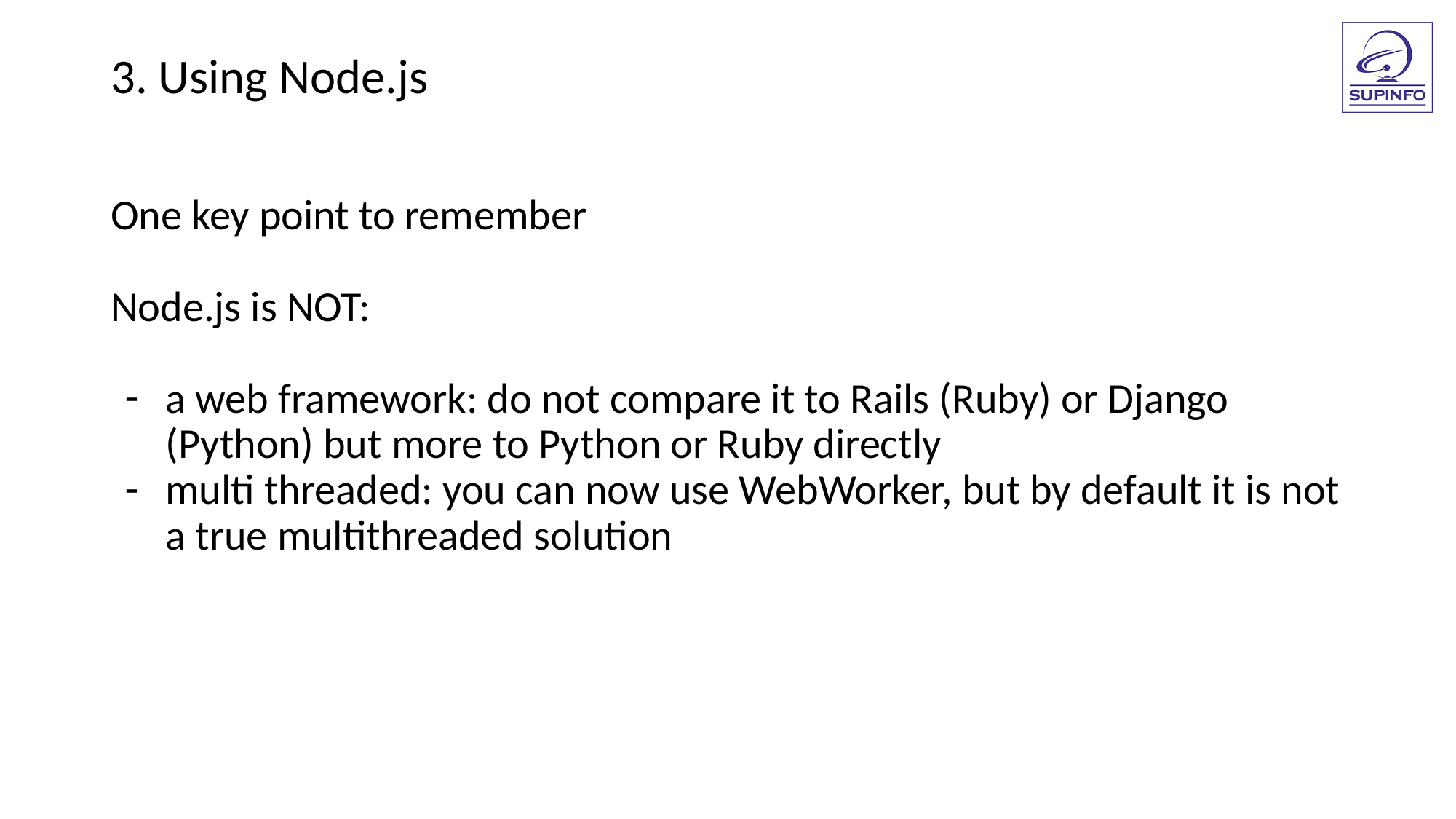

3. Using Node.js
One key point to remember
Node.js is NOT:

a web framework: do not compare it to Rails (Ruby) or Django (Python) but more to Python or Ruby directly
multi threaded: you can now use WebWorker, but by default it is not a true multithreaded solution